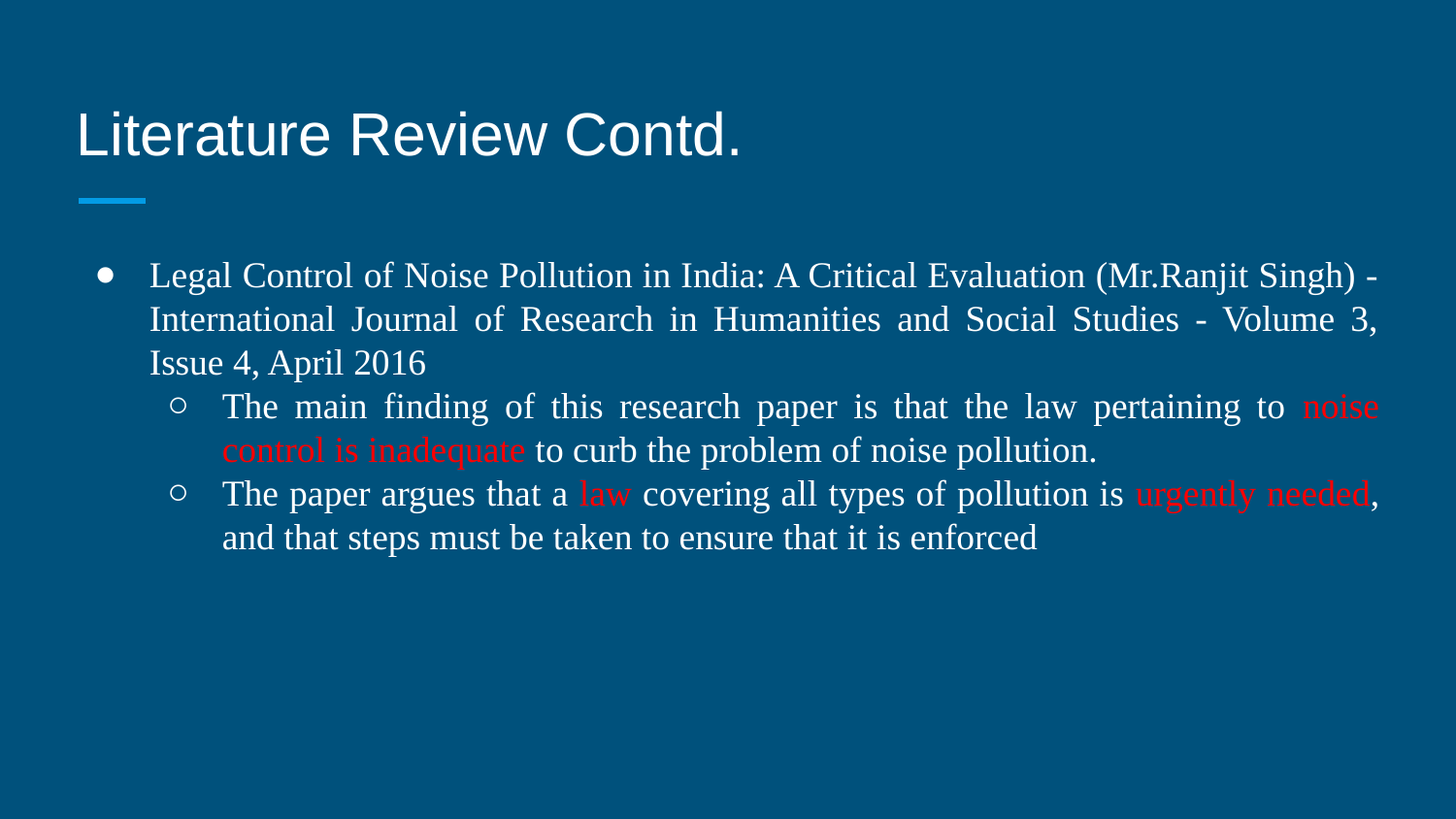

# Literature Review Contd.
Legal Control of Noise Pollution in India: A Critical Evaluation (Mr.Ranjit Singh) - International Journal of Research in Humanities and Social Studies - Volume 3, Issue 4, April 2016
The main finding of this research paper is that the law pertaining to noise control is inadequate to curb the problem of noise pollution.
The paper argues that a law covering all types of pollution is urgently needed, and that steps must be taken to ensure that it is enforced